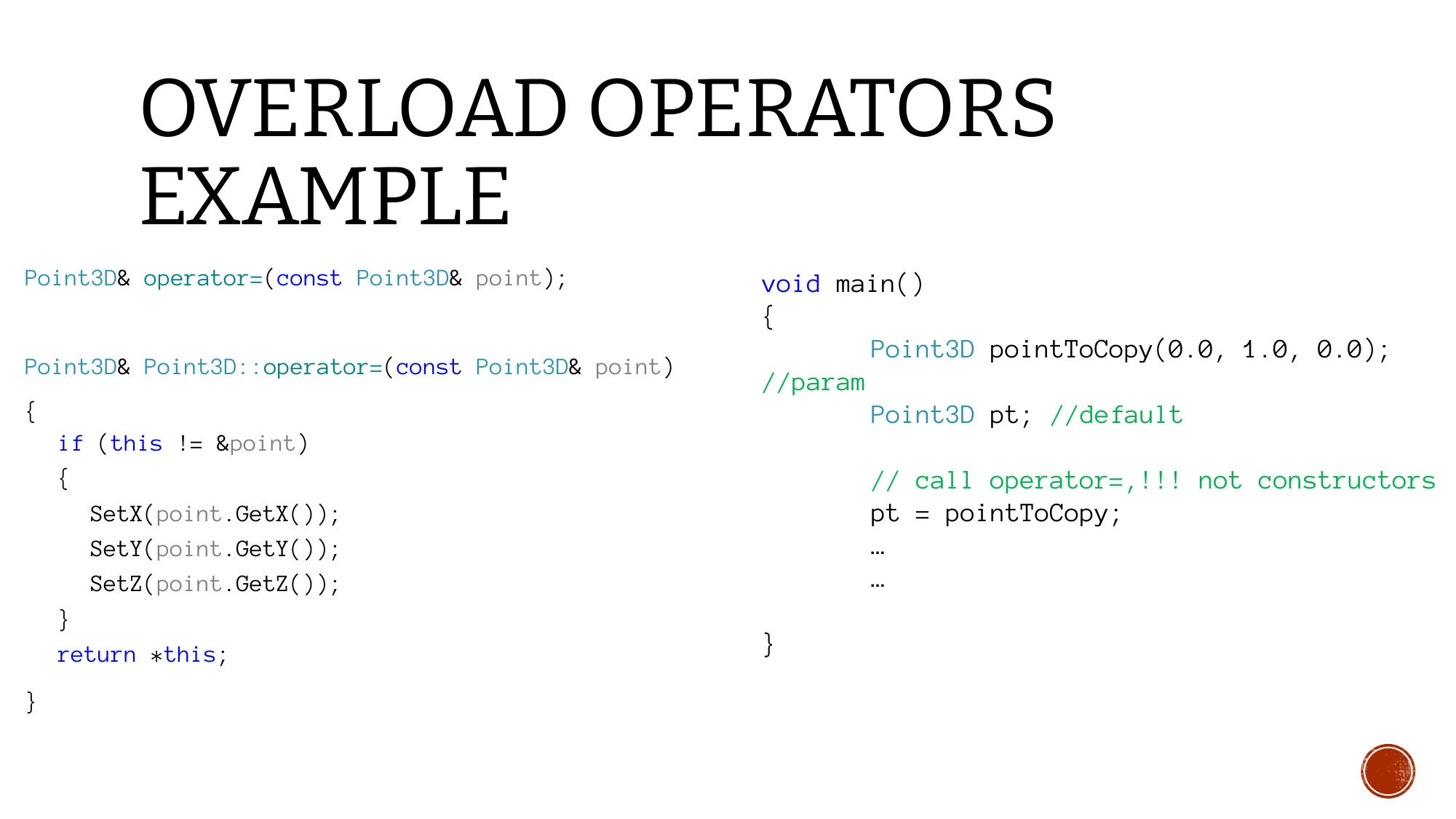

# Overload Operators example
Point3D& operator=(const Point3D& point);

Point3D& Point3D::operator=(const Point3D& point)
{
if (this != &point)
{
SetX(point.GetX());
SetY(point.GetY());
SetZ(point.GetZ());
}
return *this;
}
void main()
{
	Point3D pointToCopy(0.0, 1.0, 0.0); //param
	Point3D pt; //default

	// call operator=,!!! not constructors
	pt = pointToCopy;
	…
	…

}